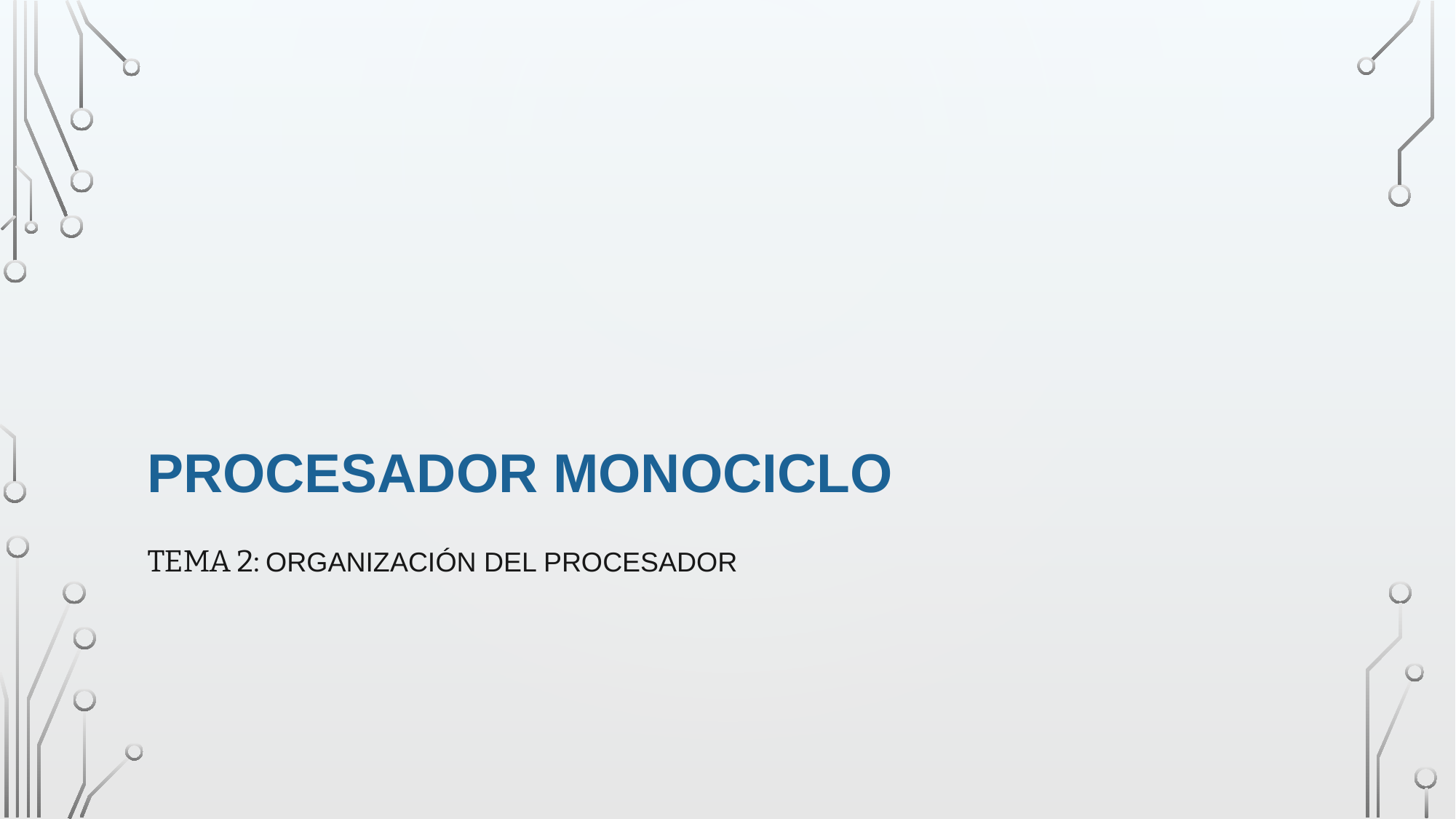

# procesador monociclo
Tema 2: organización del procesador